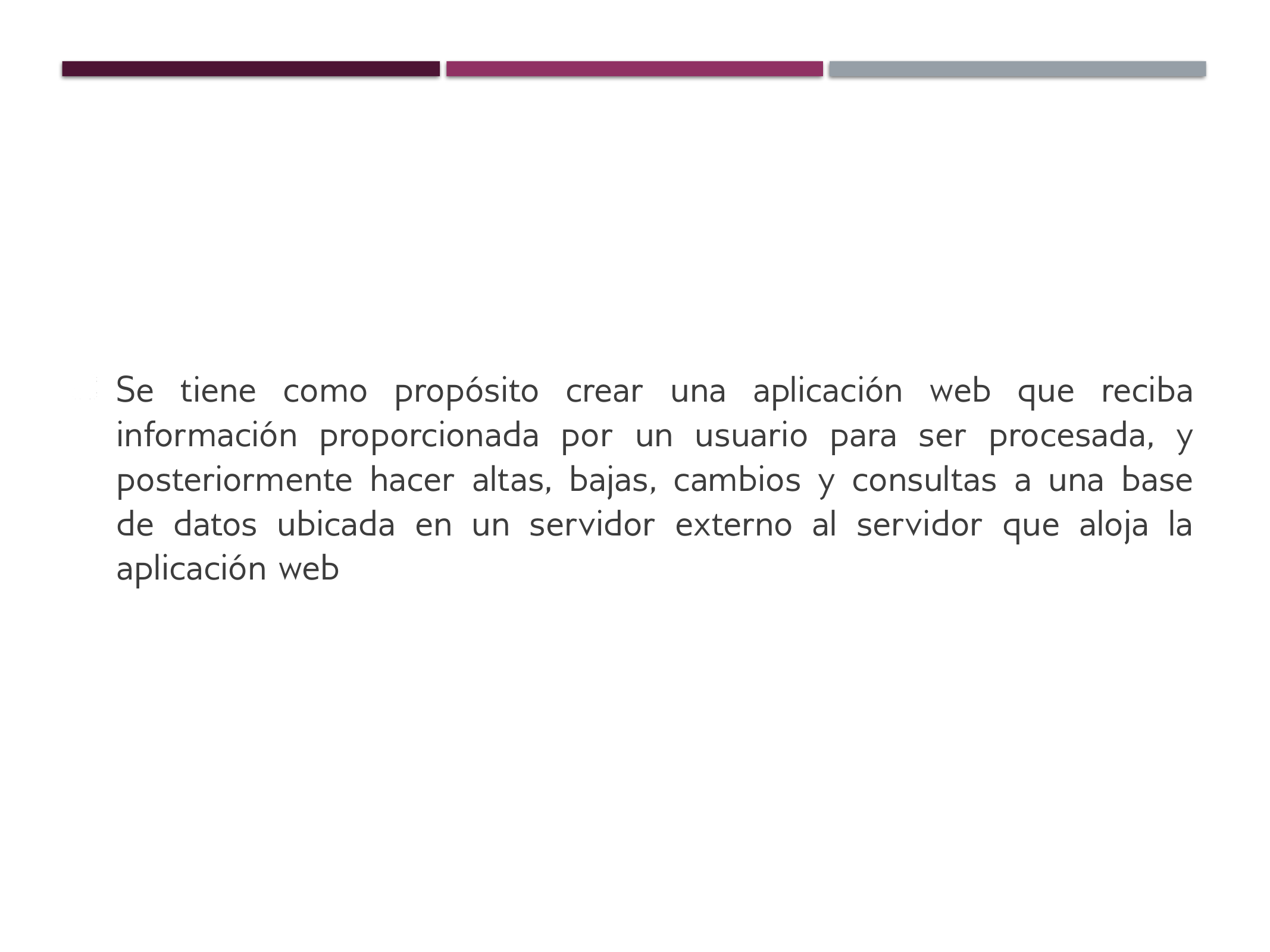

Propósito
Se tiene como propósito crear una aplicación web que reciba información proporcionada por un usuario para ser procesada, y posteriormente hacer altas, bajas, cambios y consultas a una base de datos ubicada en un servidor externo al servidor que aloja la aplicación web